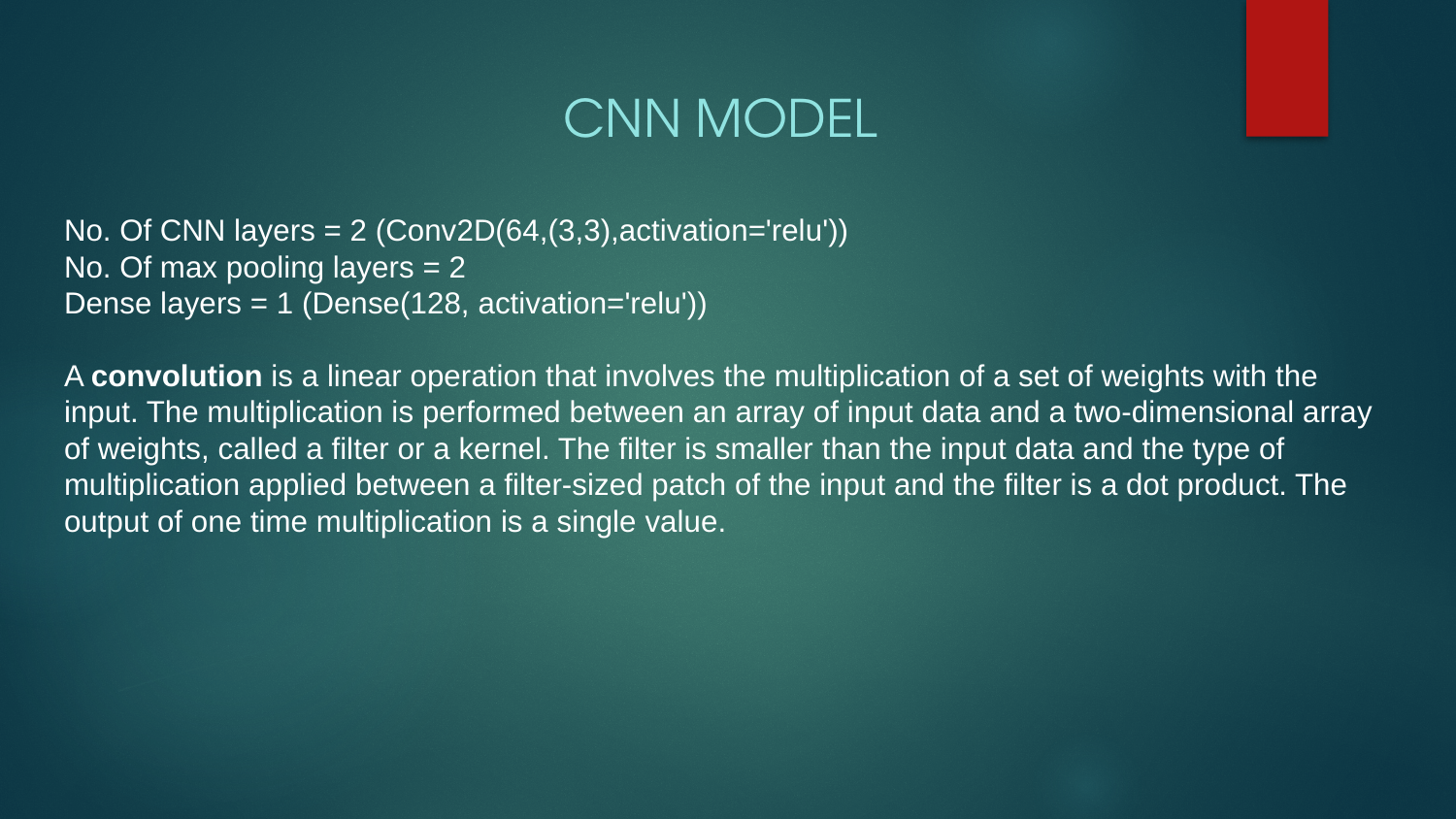

# CNN MODEL

No. Of CNN layers = 2 (Conv2D(64,(3,3),activation='relu'))
No. Of max pooling layers = 2
Dense layers = 1 (Dense(128, activation='relu'))

A convolution is a linear operation that involves the multiplication of a set of weights with the input. The multiplication is performed between an array of input data and a two-dimensional array of weights, called a filter or a kernel. The filter is smaller than the input data and the type of multiplication applied between a filter-sized patch of the input and the filter is a dot product. The output of one time multiplication is a single value.